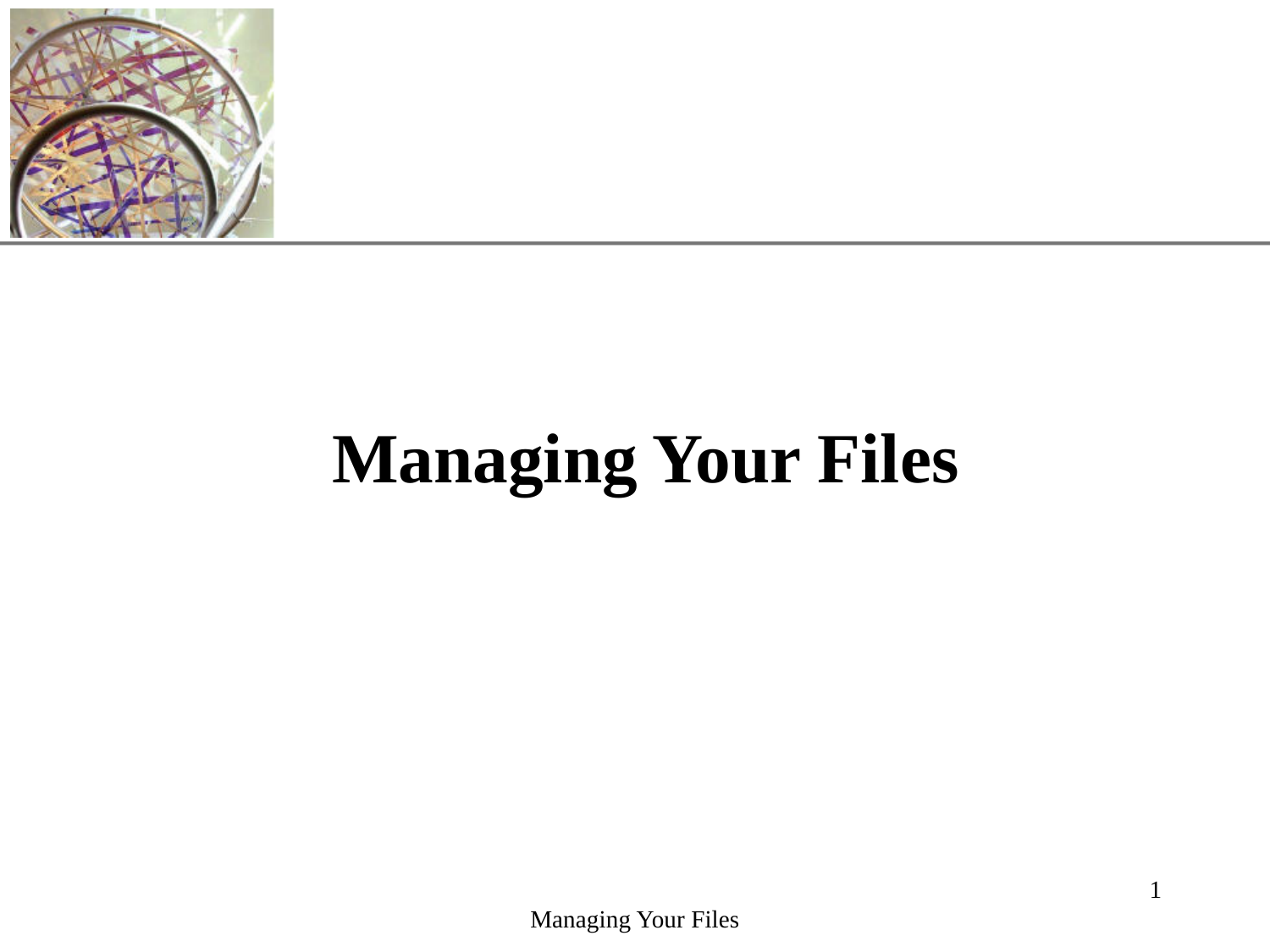

# Managing Your Files
Managing Your Files
1